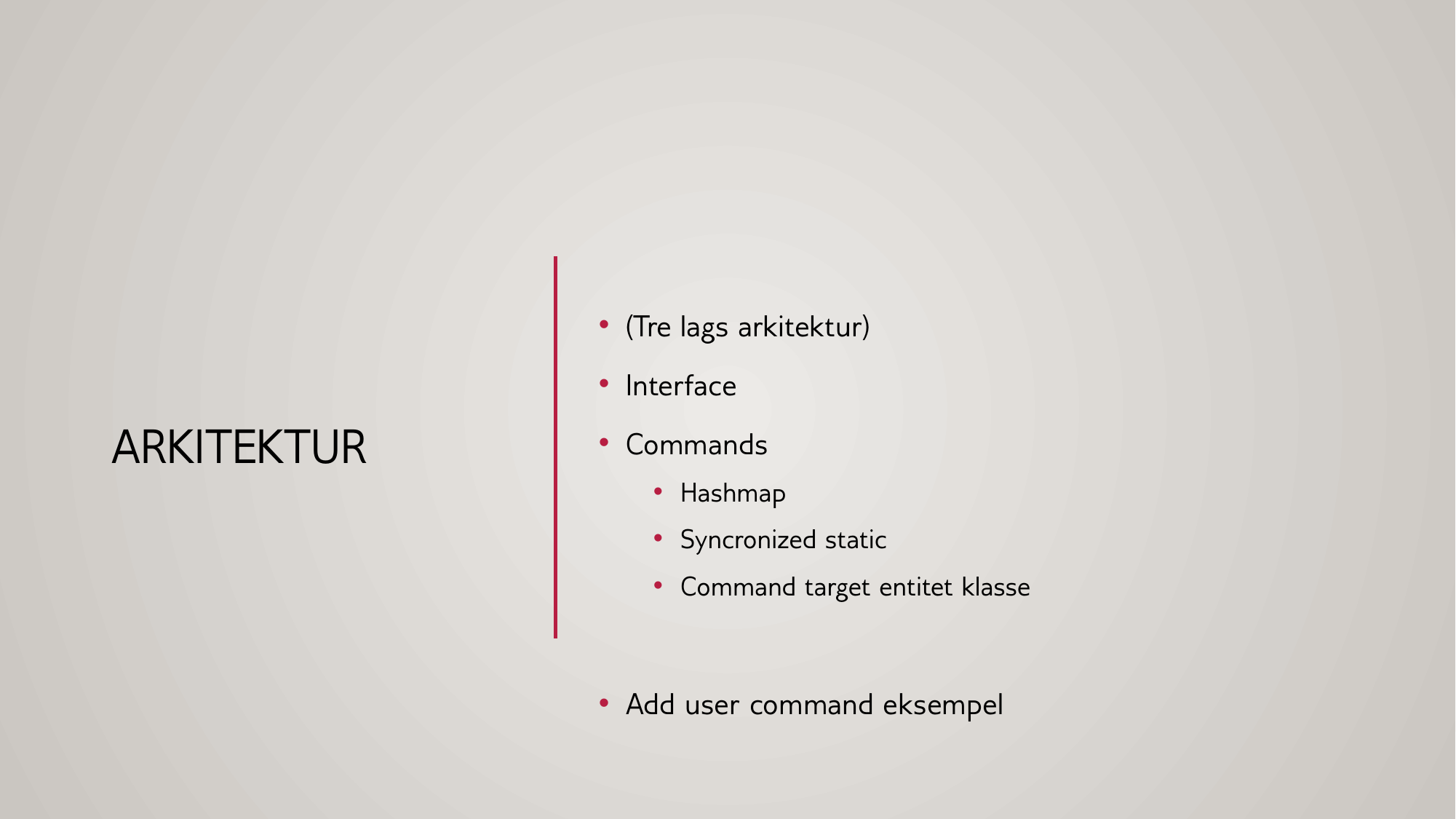

# Arkitektur
(Tre lags arkitektur)
Interface
Commands
Hashmap
Syncronized static
Command target entitet klasse

Add user command eksempel